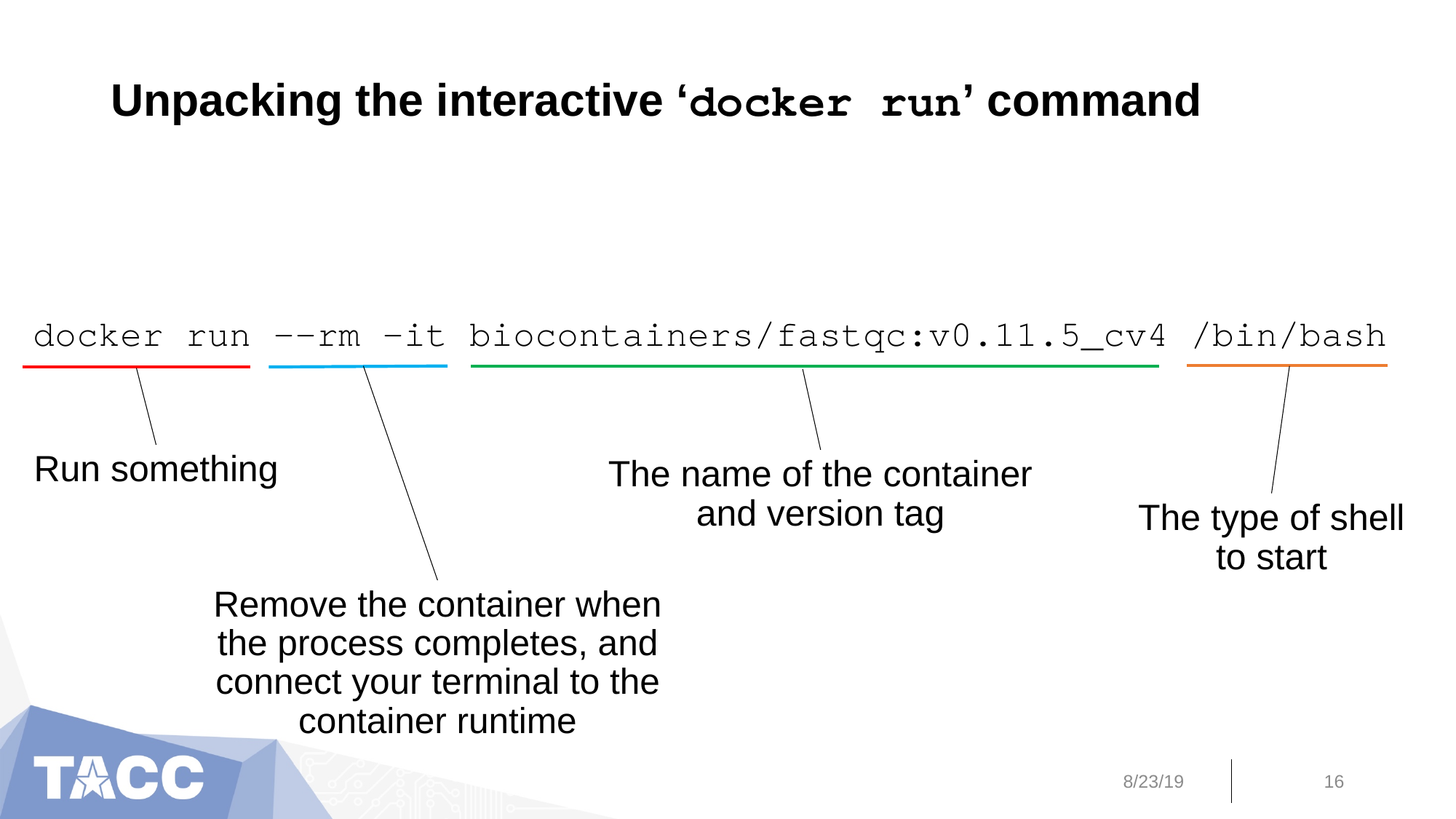

# Unpacking the interactive ‘docker run’ command
docker run --rm -it biocontainers/fastqc:v0.11.5_cv4 /bin/bash
Run something
The name of the container and version tag
The type of shell to start
Remove the container when the process completes, and connect your terminal to the container runtime
8/23/19
16